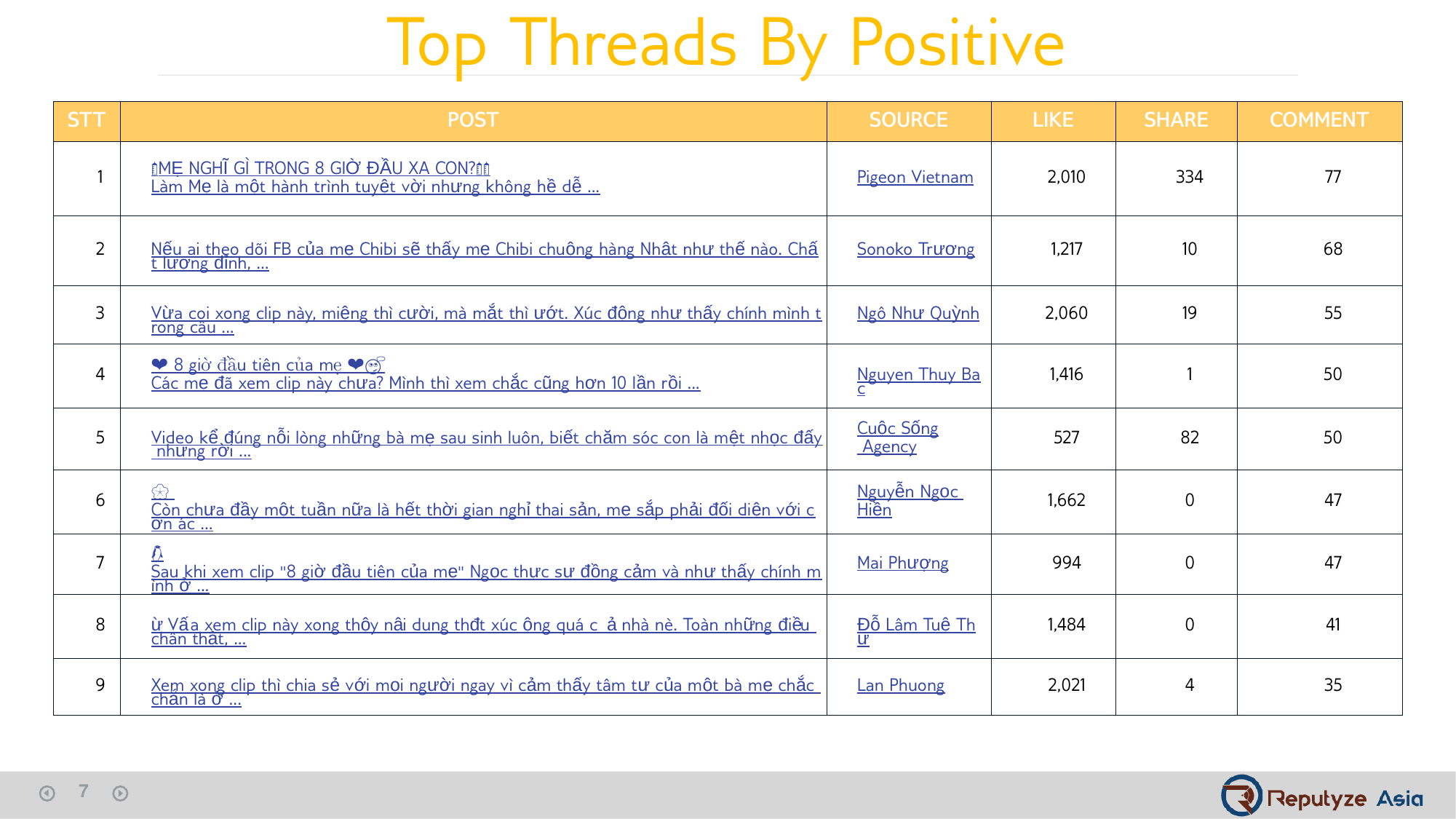

Top Threads By Positive

| STT | POST | SOURCE | LIKE | SHARE | COMMENT |
| --- | --- | --- | --- | --- | --- |
| 1 | 🍼MẸ NGHĨ GÌ TRONG 8 GIỜ ĐẦU XA CON?🍼 🍼Làm Mẹ là một hành trình tuyệt vời nhưng không hề dễ ... | Pigeon Vietnam | 2,010 | 334 | 77 |
| 2 | Nếu ai theo dõi FB của mẹ Chibi sẽ thấy mẹ Chibi chuộng hàng Nhật như thế nào. Chất lượng đỉnh, ... | Sonoko Trương | 1,217 | 10 | 68 |
| 3 | Vừa coi xong clip này, miệng thì cười, mà mắt thì ướt. Xúc động như thấy chính mình trong câu ... | Ngô Như Quỳnh | 2,060 | 19 | 55 |
| 4 | ❤ 8 giờ đầu tiên của mẹ ❤ 🤔Các mẹ đã xem clip này chưa? Mình thì xem chắc cũng hơn 10 lần rồi ... | Nguyen Thuy Bac | 1,416 | 1 | 50 |
| 5 | Video kể đúng nỗi lòng những bà mẹ sau sinh luôn, biết chăm sóc con là mệt nhọc đấy nhưng rời ... | Cuộc Sống Agency | 527 | 82 | 50 |
| 6 | 🌸 Còn chưa đầy một tuần nữa là hết thời gian nghỉ thai sản, mẹ sắp phải đối diện với cơn ác ... | Nguyễn Ngọc Hiền | 1,662 | 0 | 47 |
| 7 | 🧸🦢🐧 Sau khi xem clip "8 giờ đầu tiên của mẹ" Ngọc thực sự đồng cảm và như thấy chính mình ở ... | Mai Phượng | 994 | 0 | 47 |
| 8 | 😢Vừa xem clip này xong thấy nội dung thật xúc động quá cả nhà nè. Toàn những điều chân thật, ... | Đỗ Lâm Tuệ Thư | 1,484 | 0 | 41 |
| 9 | Xem xong clip thì chia sẻ với mọi người ngay vì cảm thấy tâm tư của một bà mẹ chắc chắn là ở ... | Lan Phuong | 2,021 | 4 | 35 |
7